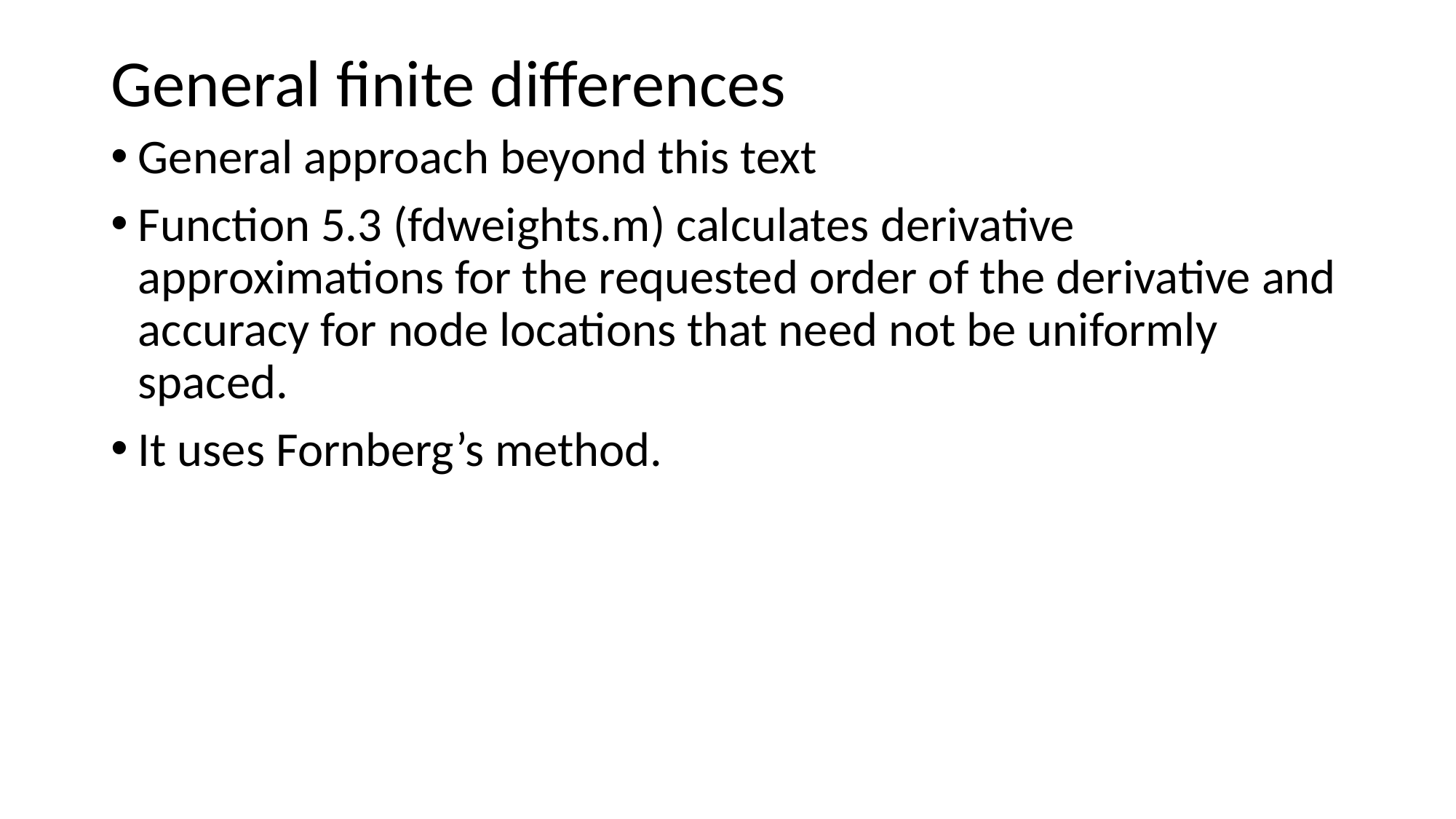

# General finite differences
General approach beyond this text
Function 5.3 (fdweights.m) calculates derivative approximations for the requested order of the derivative and accuracy for node locations that need not be uniformly spaced.
It uses Fornberg’s method.